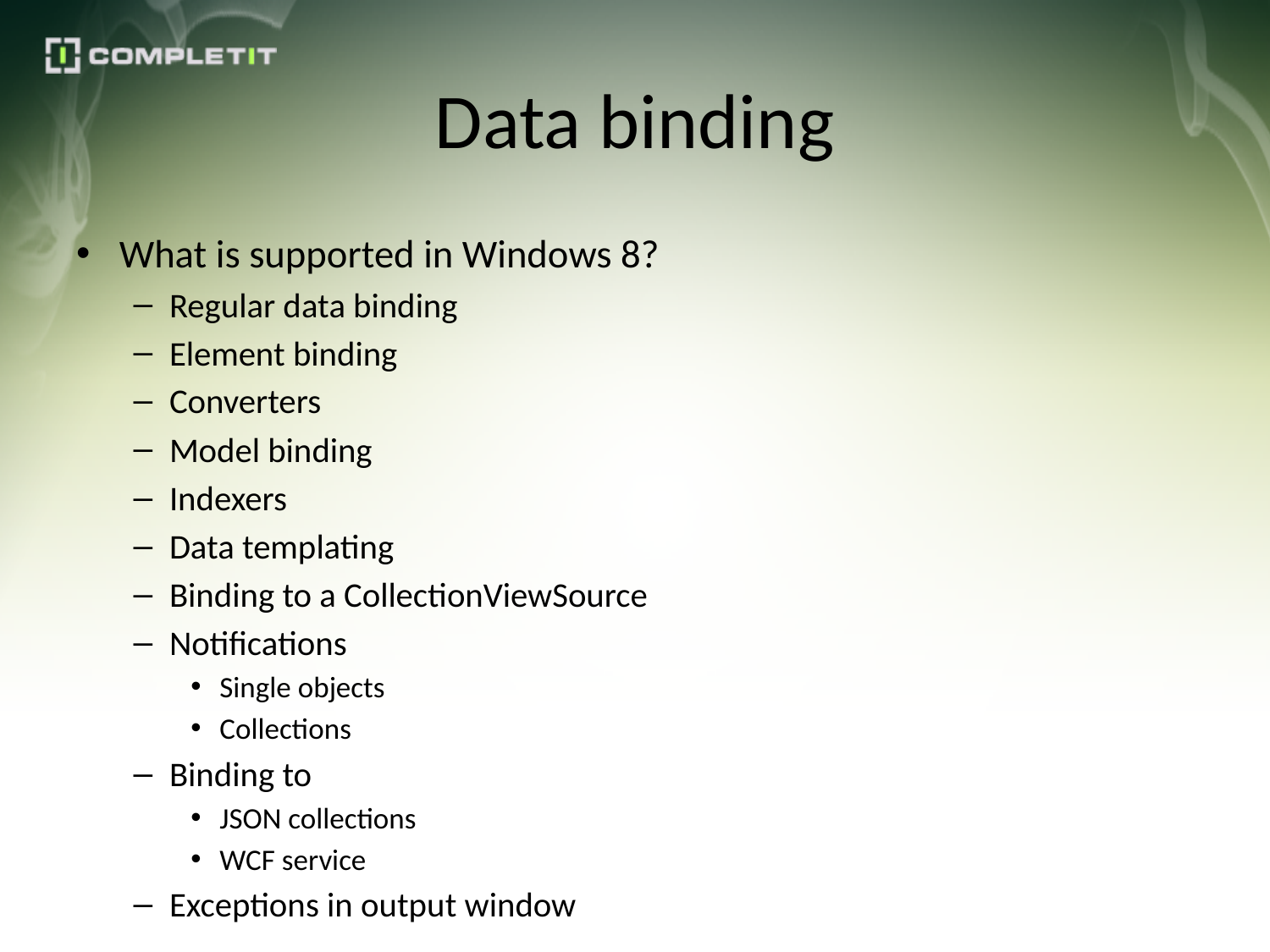

# Data binding
What is supported in Windows 8?
Regular data binding
Element binding
Converters
Model binding
Indexers
Data templating
Binding to a CollectionViewSource
Notifications
Single objects
Collections
Binding to
JSON collections
WCF service
Exceptions in output window